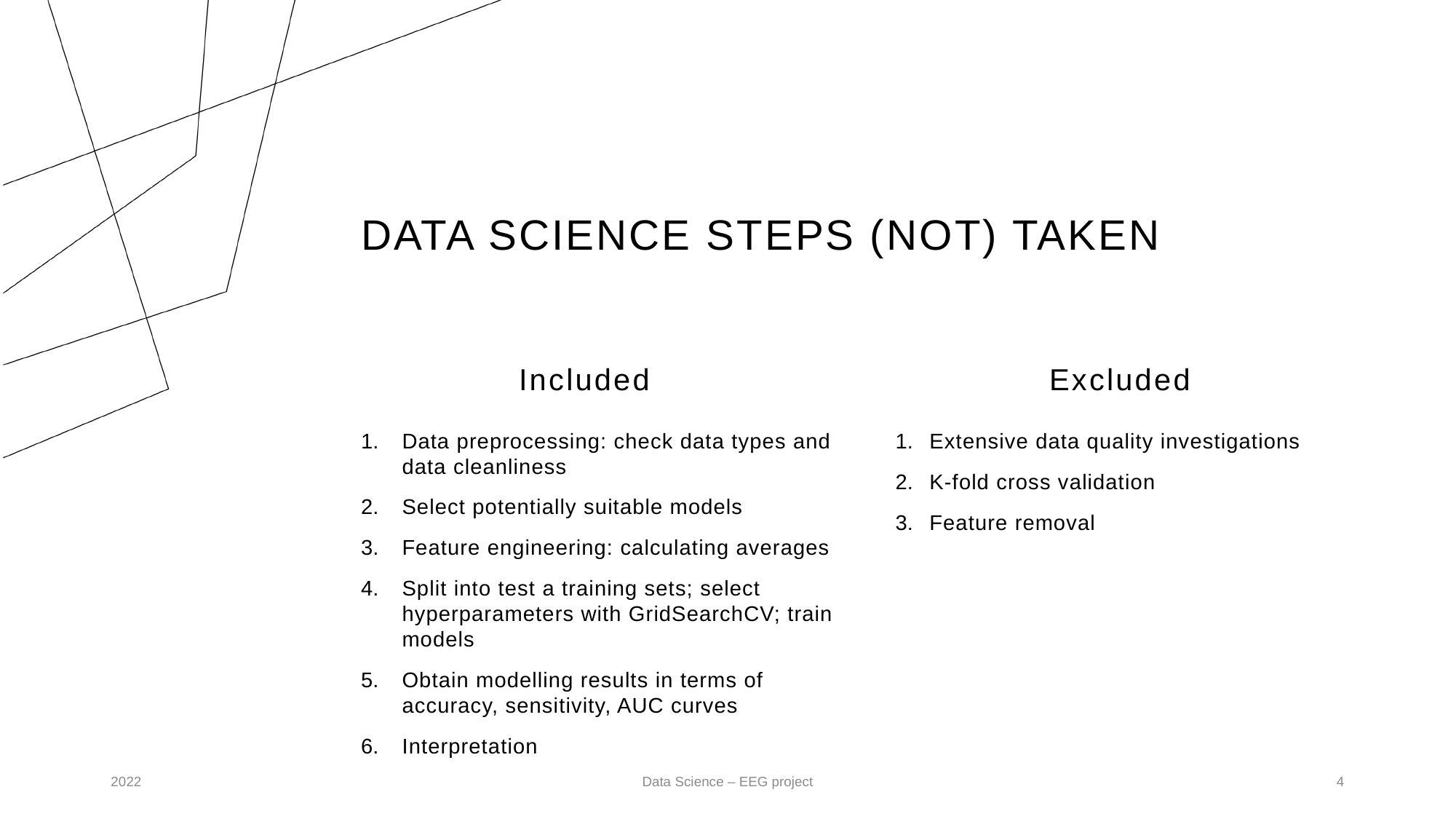

# Data science Steps (Not) taken
Included
Excluded
Data preprocessing: check data types and data cleanliness
Select potentially suitable models
Feature engineering: calculating averages
Split into test a training sets; select hyperparameters with GridSearchCV; train models
Obtain modelling results in terms of accuracy, sensitivity, AUC curves
Interpretation

Extensive data quality investigations
K-fold cross validation
Feature removal
2022
Data Science – EEG project
4